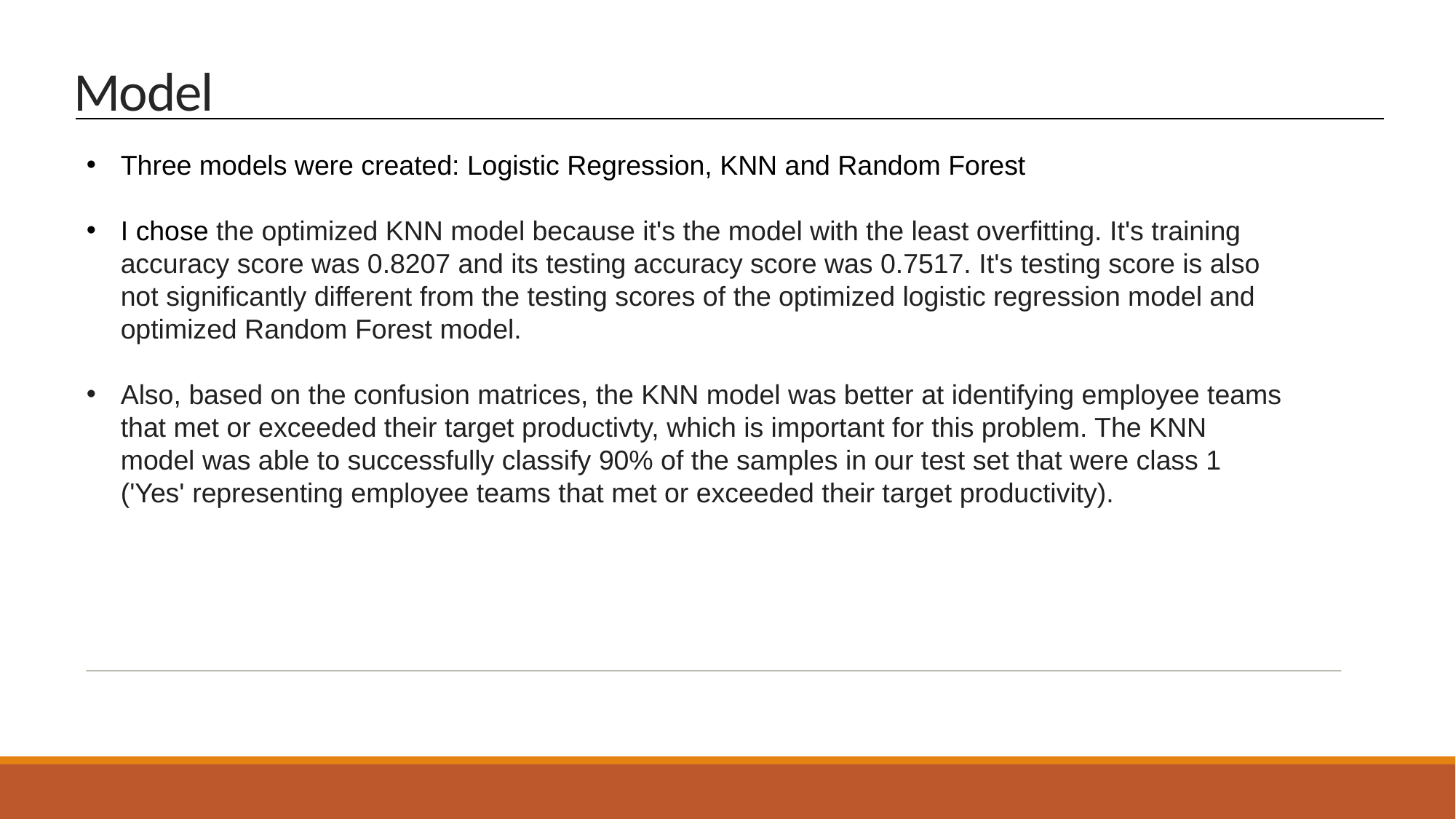

# Model
Three models were created: Logistic Regression, KNN and Random Forest

I chose the optimized KNN model because it's the model with the least overfitting. It's training accuracy score was 0.8207 and its testing accuracy score was 0.7517. It's testing score is also not significantly different from the testing scores of the optimized logistic regression model and optimized Random Forest model.

Also, based on the confusion matrices, the KNN model was better at identifying employee teams that met or exceeded their target productivty, which is important for this problem. The KNN model was able to successfully classify 90% of the samples in our test set that were class 1 ('Yes' representing employee teams that met or exceeded their target productivity).